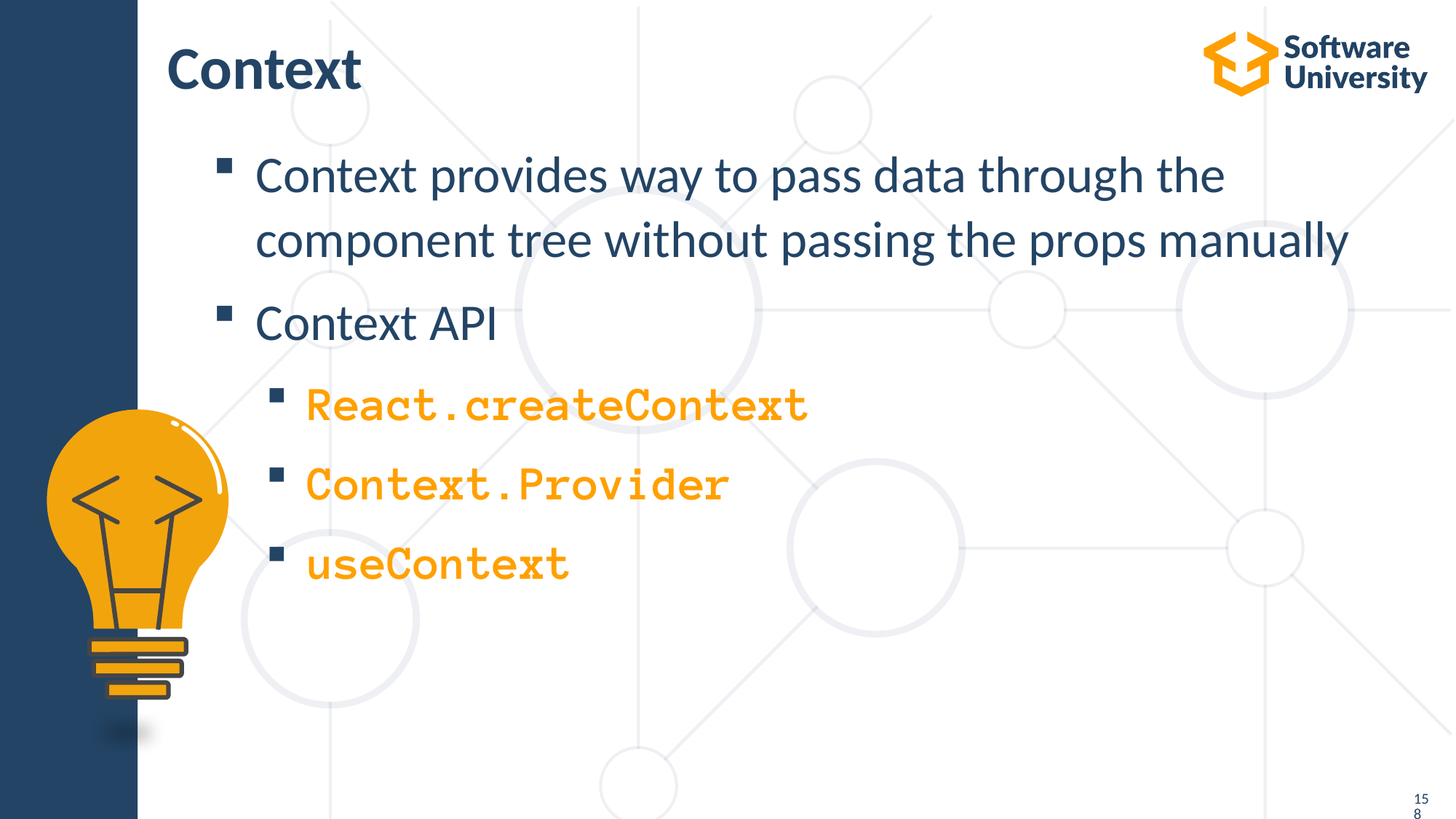

# Context
Context provides way to pass data through the component tree without passing the props manually
Context API
React.createContext
Context.Provider
useContext
158